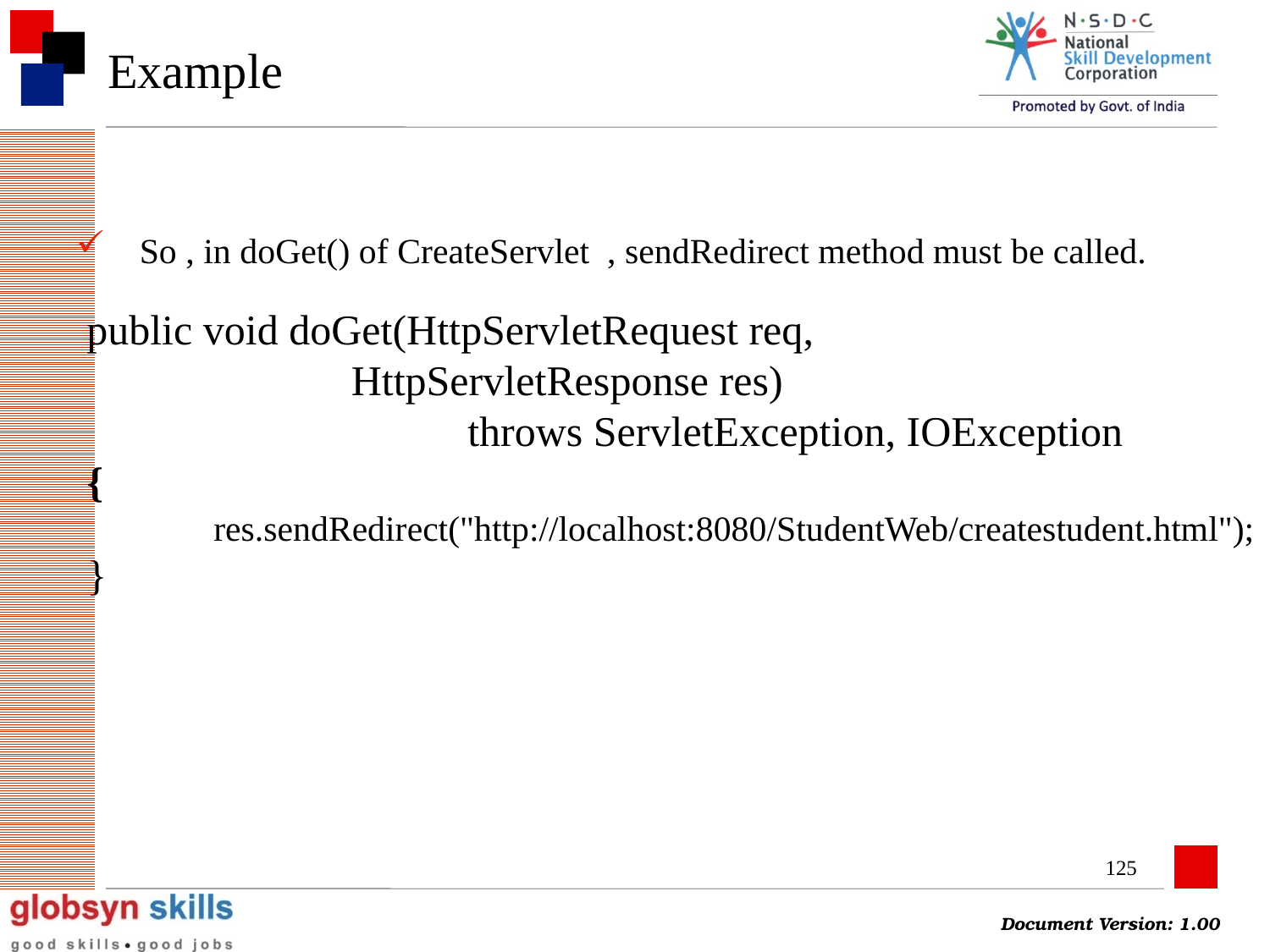

# Example
So , in doGet() of CreateServlet  , sendRedirect method must be called.
public void doGet(HttpServletRequest req,
		 HttpServletResponse res)
			throws ServletException, IOException
{
	res.sendRedirect("http://localhost:8080/StudentWeb/createstudent.html");
}